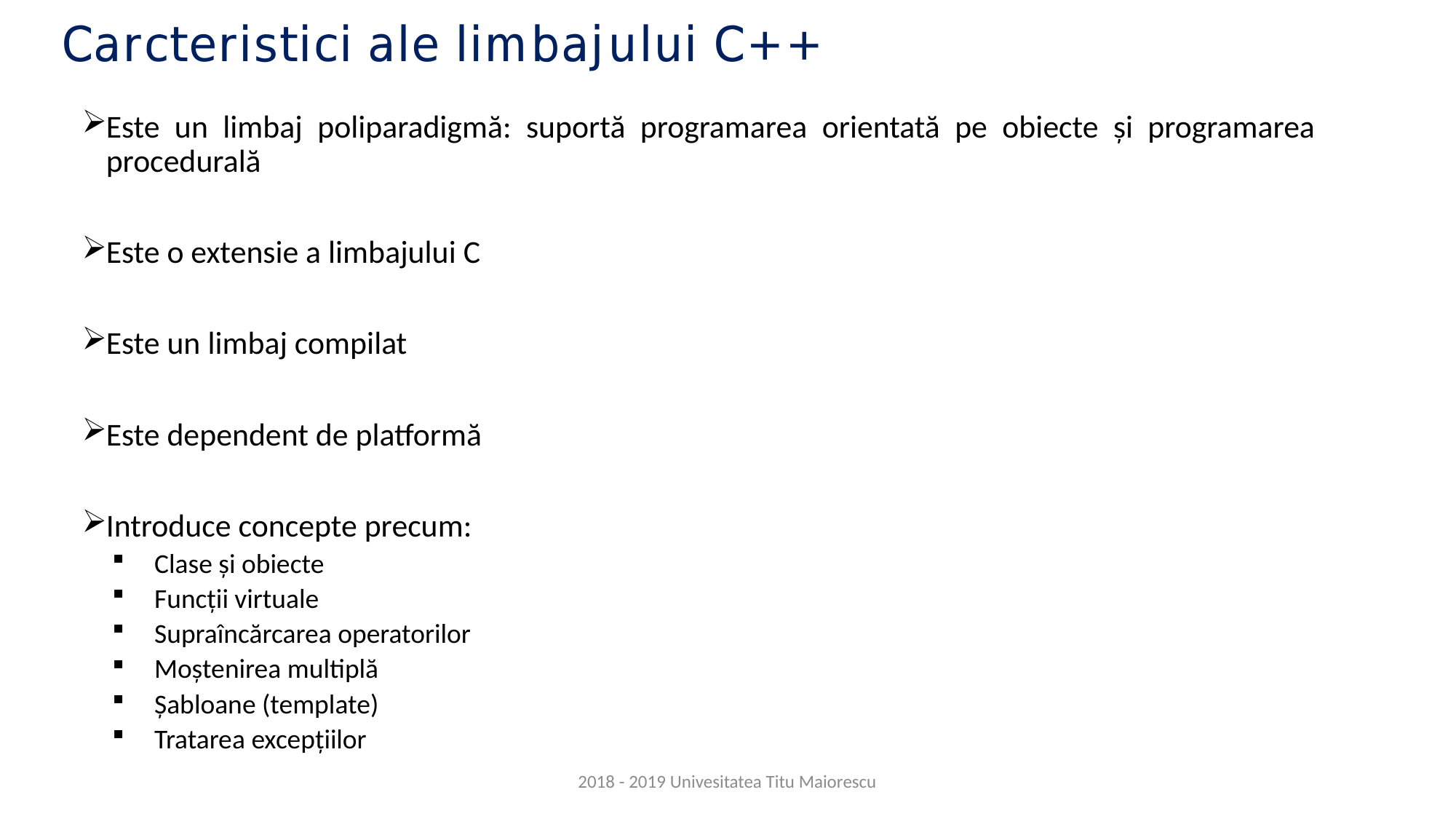

# Carcteristici ale limbajului C++
Este un limbaj poliparadigmă: suportă programarea orientată pe obiecte și programarea procedurală

Este o extensie a limbajului C

Este un limbaj compilat

Este dependent de platformă

Introduce concepte precum:
Clase și obiecte
Funcții virtuale
Supraîncărcarea operatorilor
Moștenirea multiplă
Șabloane (template)
Tratarea excepțiilor

2018 - 2019 Univesitatea Titu Maiorescu